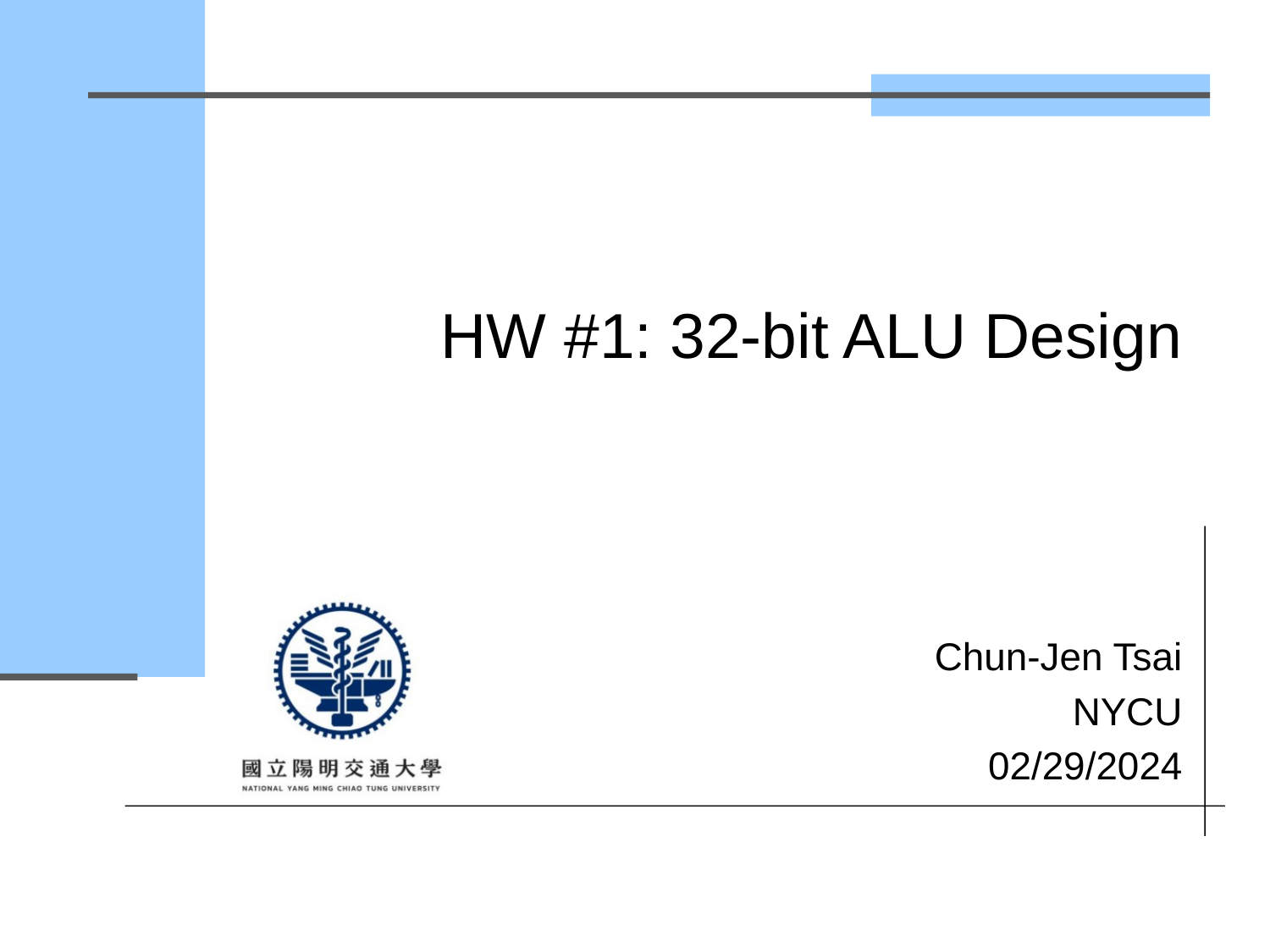

# HW #1: 32-bit ALU Design
Chun-Jen Tsai
NYCU
02/29/2024